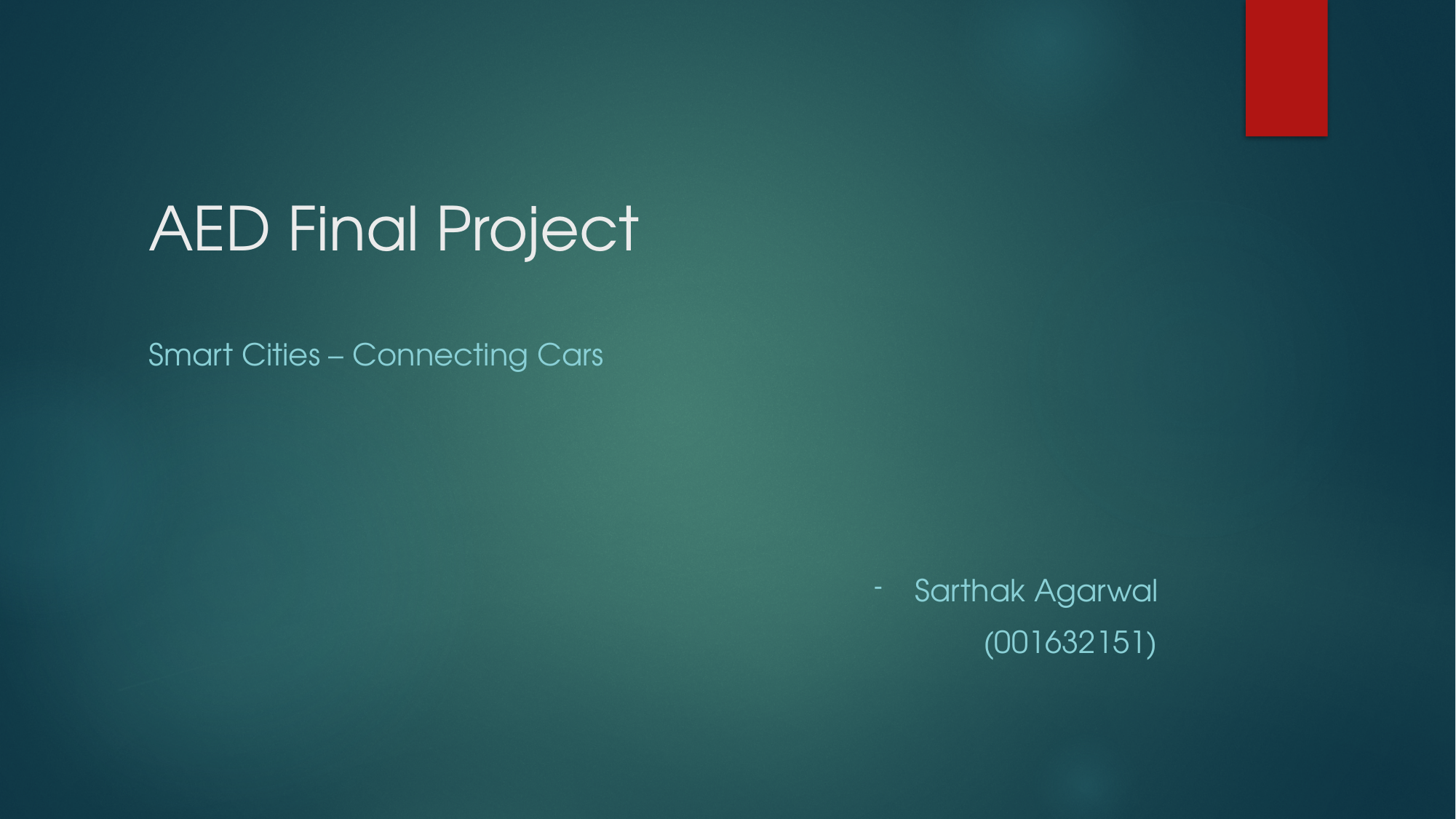

# AED Final Project
Smart Cities – Connecting Cars
Sarthak Agarwal
	(001632151)